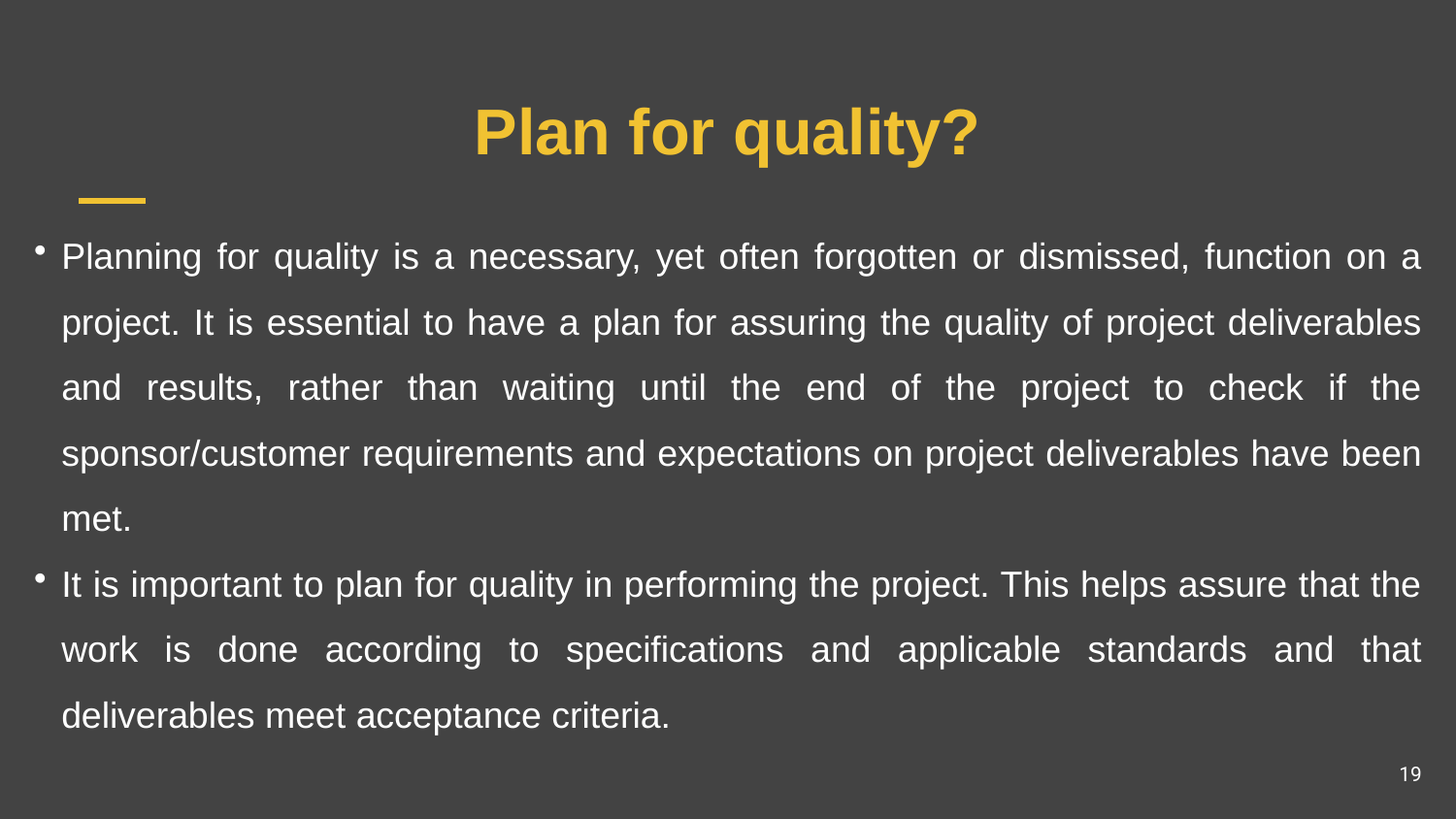

# Plan for quality?
Planning for quality is a necessary, yet often forgotten or dismissed, function on a project. It is essential to have a plan for assuring the quality of project deliverables and results, rather than waiting until the end of the project to check if the sponsor/customer requirements and expectations on project deliverables have been met.
It is important to plan for quality in performing the project. This helps assure that the work is done according to specifications and applicable standards and that deliverables meet acceptance criteria.

19